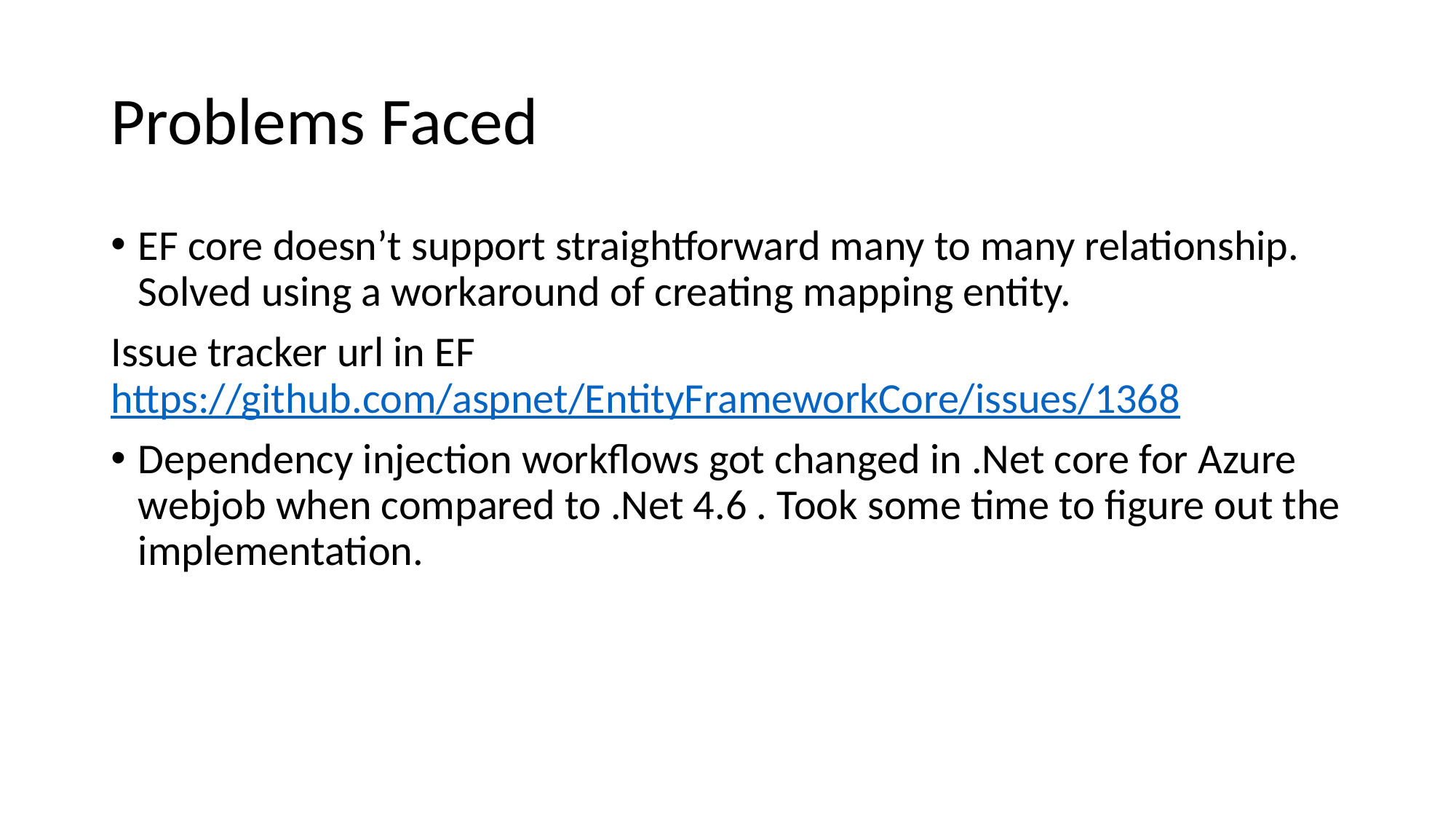

# Problems Faced
EF core doesn’t support straightforward many to many relationship. Solved using a workaround of creating mapping entity.
Issue tracker url in EF https://github.com/aspnet/EntityFrameworkCore/issues/1368
Dependency injection workflows got changed in .Net core for Azure webjob when compared to .Net 4.6 . Took some time to figure out the implementation.